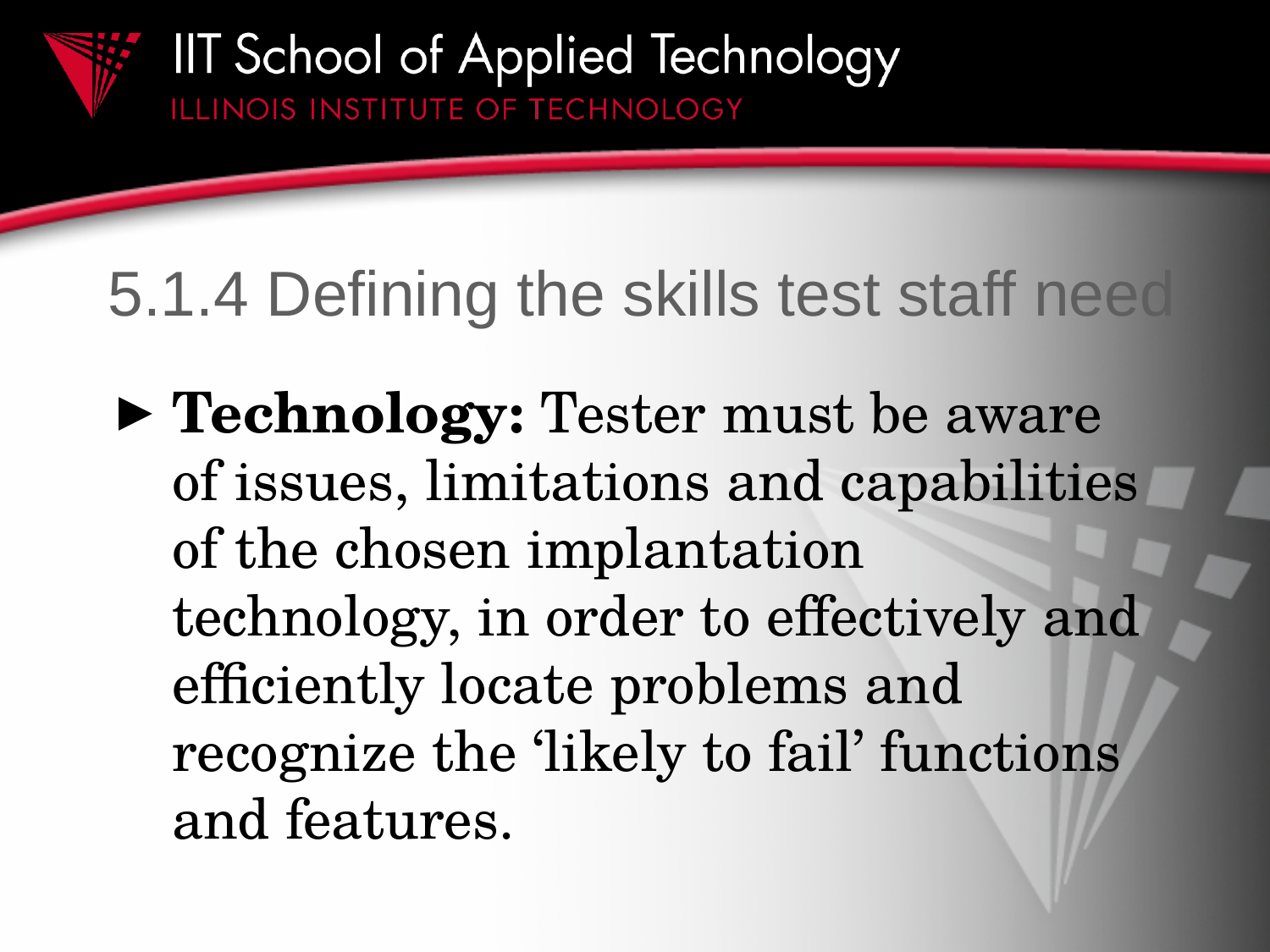

# 5.1.4 Defining the skills test staff need
Technology: Tester must be aware of issues, limitations and capabilities of the chosen implantation technology, in order to effectively and efficiently locate problems and recognize the ‘likely to fail’ functions and features.